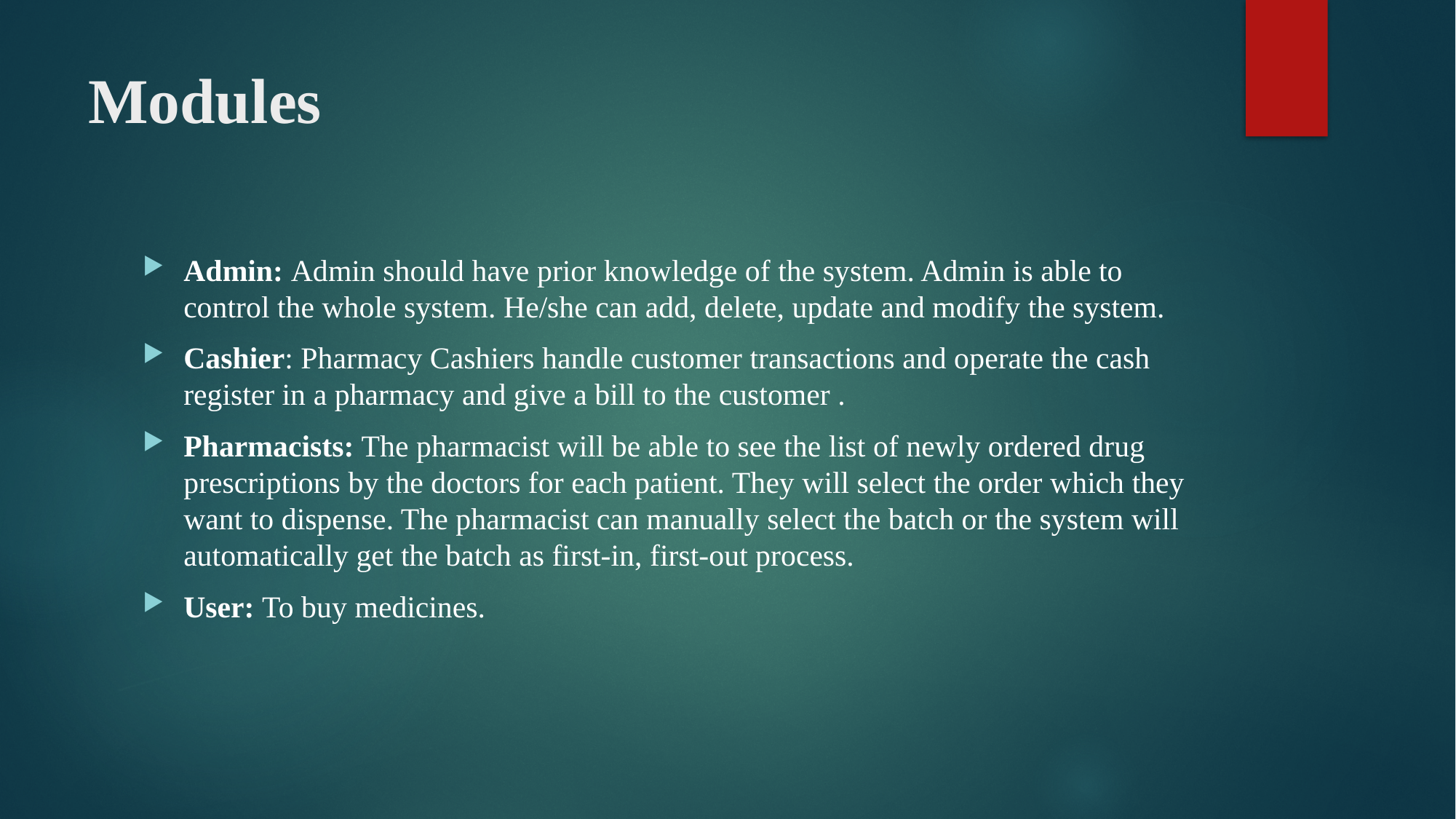

# Modules
Admin: Admin should have prior knowledge of the system. Admin is able to control the whole system. He/she can add, delete, update and modify the system.
Cashier: Pharmacy Cashiers handle customer transactions and operate the cash register in a pharmacy and give a bill to the customer .
Pharmacists: The pharmacist will be able to see the list of newly ordered drug prescriptions by the doctors for each patient. They will select the order which they want to dispense. The pharmacist can manually select the batch or the system will automatically get the batch as first-in, first-out process.
User: To buy medicines.